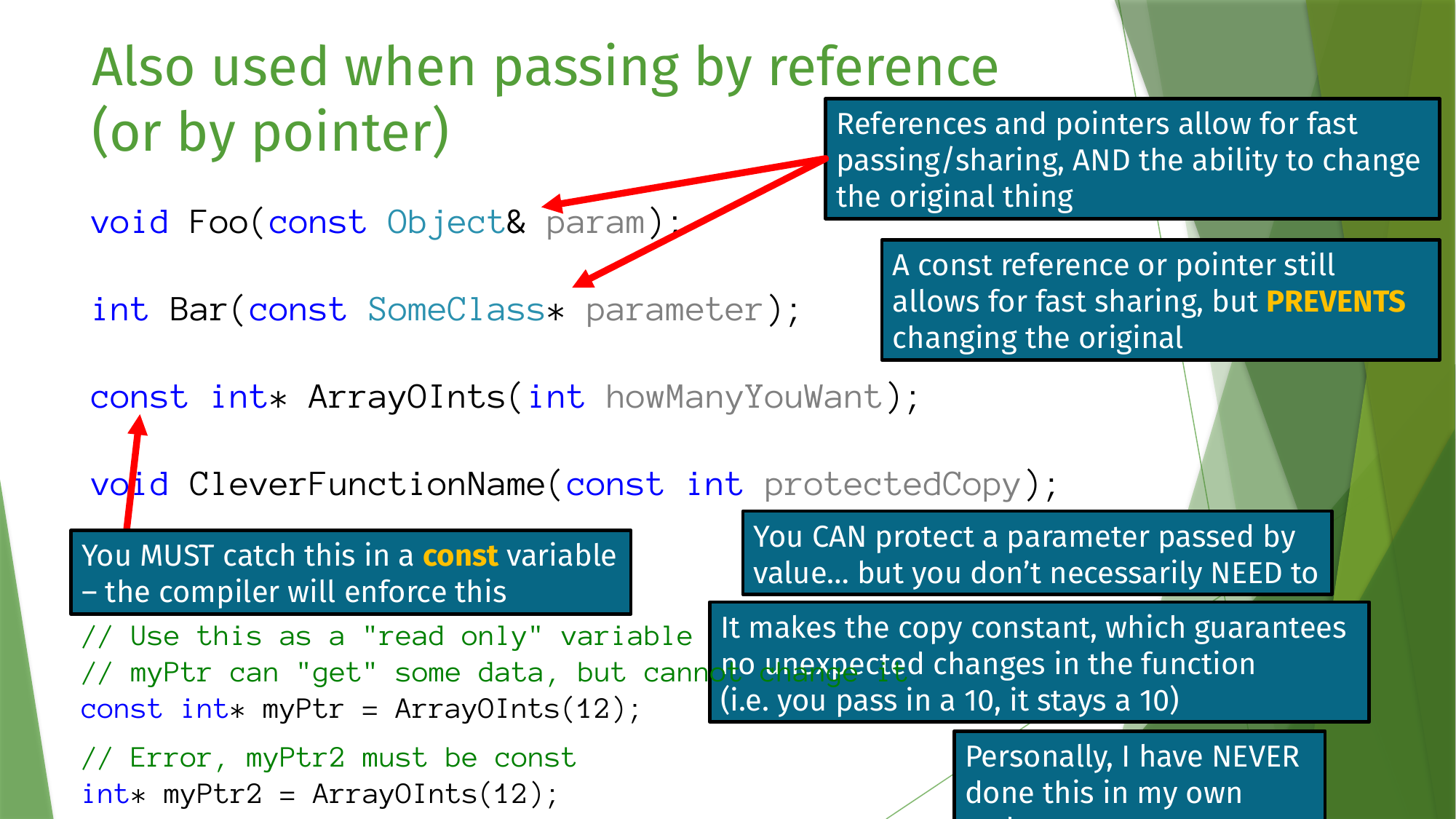

# Also used when passing by reference (or by pointer)
References and pointers allow for fast passing/sharing, AND the ability to change the original thing
void Foo(const Object& param);

int Bar(const SomeClass* parameter);

const int* ArrayOInts(int howManyYouWant);

void CleverFunctionName(const int protectedCopy);
A const reference or pointer still allows for fast sharing, but PREVENTS changing the original
You MUST catch this in a const variable – the compiler will enforce this
You CAN protect a parameter passed by value… but you don’t necessarily NEED to
It makes the copy constant, which guarantees no unexpected changes in the function
(i.e. you pass in a 10, it stays a 10)
// Use this as a "read only" variable
// myPtr can "get" some data, but cannot change it
const int* myPtr = ArrayOInts(12);
// Error, myPtr2 must be const
int* myPtr2 = ArrayOInts(12);
Personally, I have NEVER done this in my own code